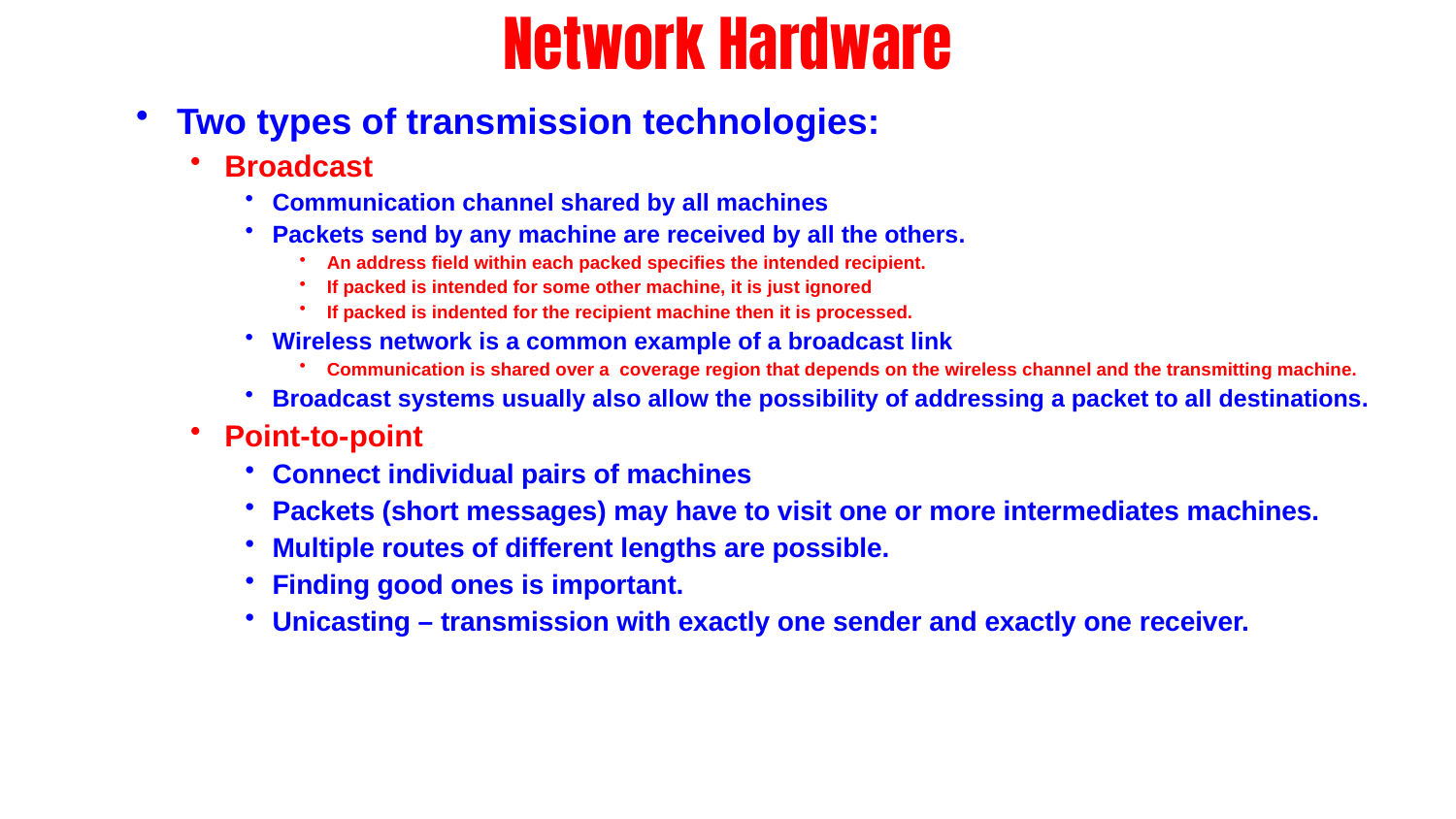

# Network Hardware
Two types of transmission technologies:
Broadcast
Communication channel shared by all machines
Packets send by any machine are received by all the others.
An address field within each packed specifies the intended recipient.
If packed is intended for some other machine, it is just ignored
If packed is indented for the recipient machine then it is processed.
Wireless network is a common example of a broadcast link
Communication is shared over a  coverage region that depends on the wireless channel and the transmitting machine.
Broadcast systems usually also allow the possibility of addressing a packet to all destinations.
Point-to-point
Connect individual pairs of machines
Packets (short messages) may have to visit one or more intermediates machines.
Multiple routes of different lengths are possible.
Finding good ones is important.
Unicasting – transmission with exactly one sender and exactly one receiver.